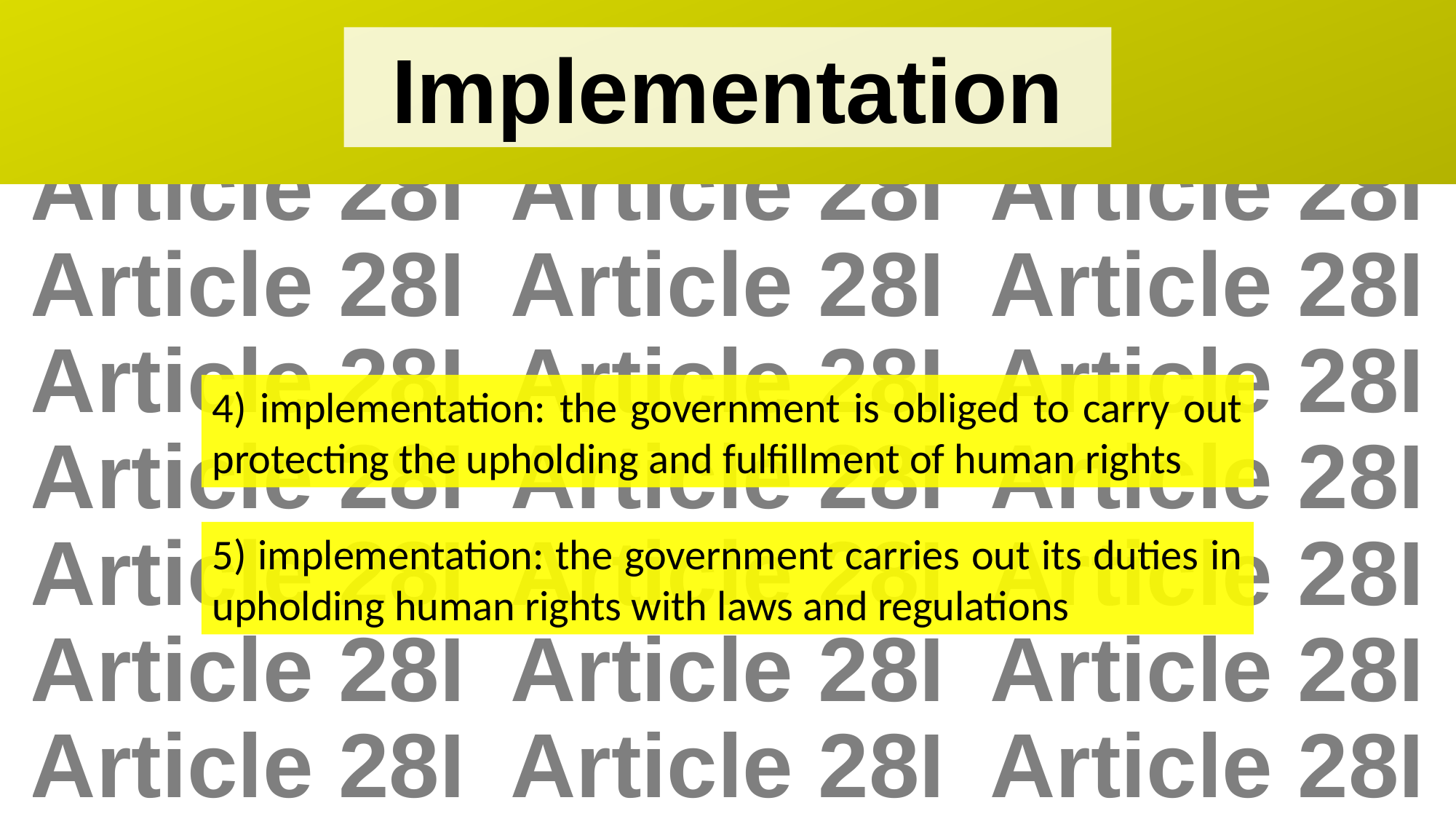

Implementation
Article 28I
Article 28I
Article 28I
Article 28I
Article 28I
Article 28I
Article 28I
Article 28I
Article 28I
Article 28I
Article 28I
Article 28I
Article 28I
Article 28I
Article 28I
Article 28I
Article 28I
Article 28I
Article 28I
Article 28I
Article 28I
4) implementation: the government is obliged to carry out protecting the upholding and fulfillment of human rights
5) implementation: the government carries out its duties in upholding human rights with laws and regulations